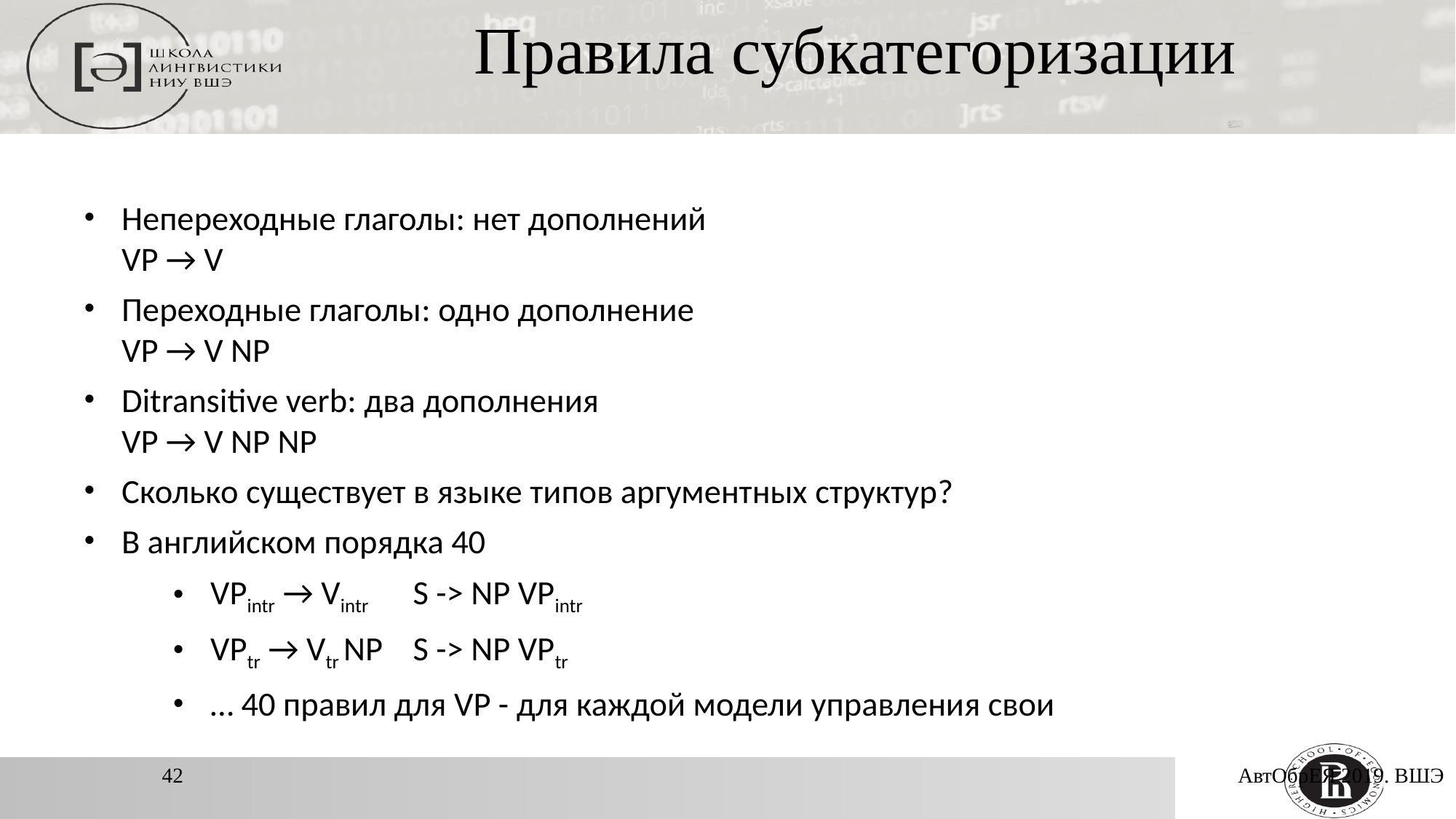

Правила субкатегоризации
Непереходные глаголы: нет дополнений
VP → V
Переходные глаголы: одно дополнение
VP → V NP
Ditransitive verb: два дополнения
VP → V NP NP
Сколько существует в языке типов аргументных структур?
В английском порядка 40
VPintr → Vintr		S -> NP VPintr
VPtr → Vtr NP		S -> NP VPtr
… 40 правил для VP - для каждой модели управления свои

42
АвтОбрЕЯ 2019. ВШЭ